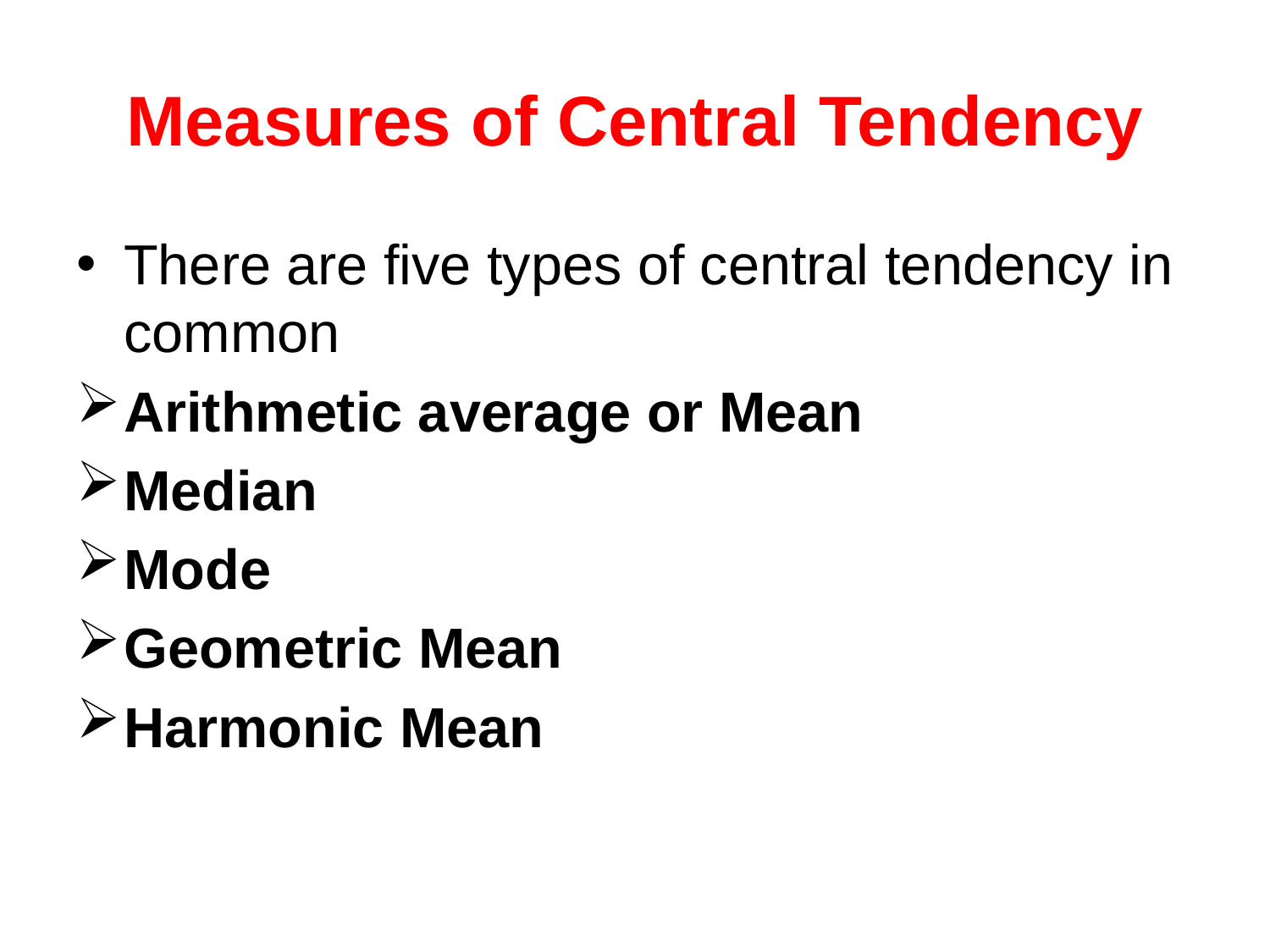

# Measures of Central Tendency
There are five types of central tendency in common
Arithmetic average or Mean
Median
Mode
Geometric Mean
Harmonic Mean